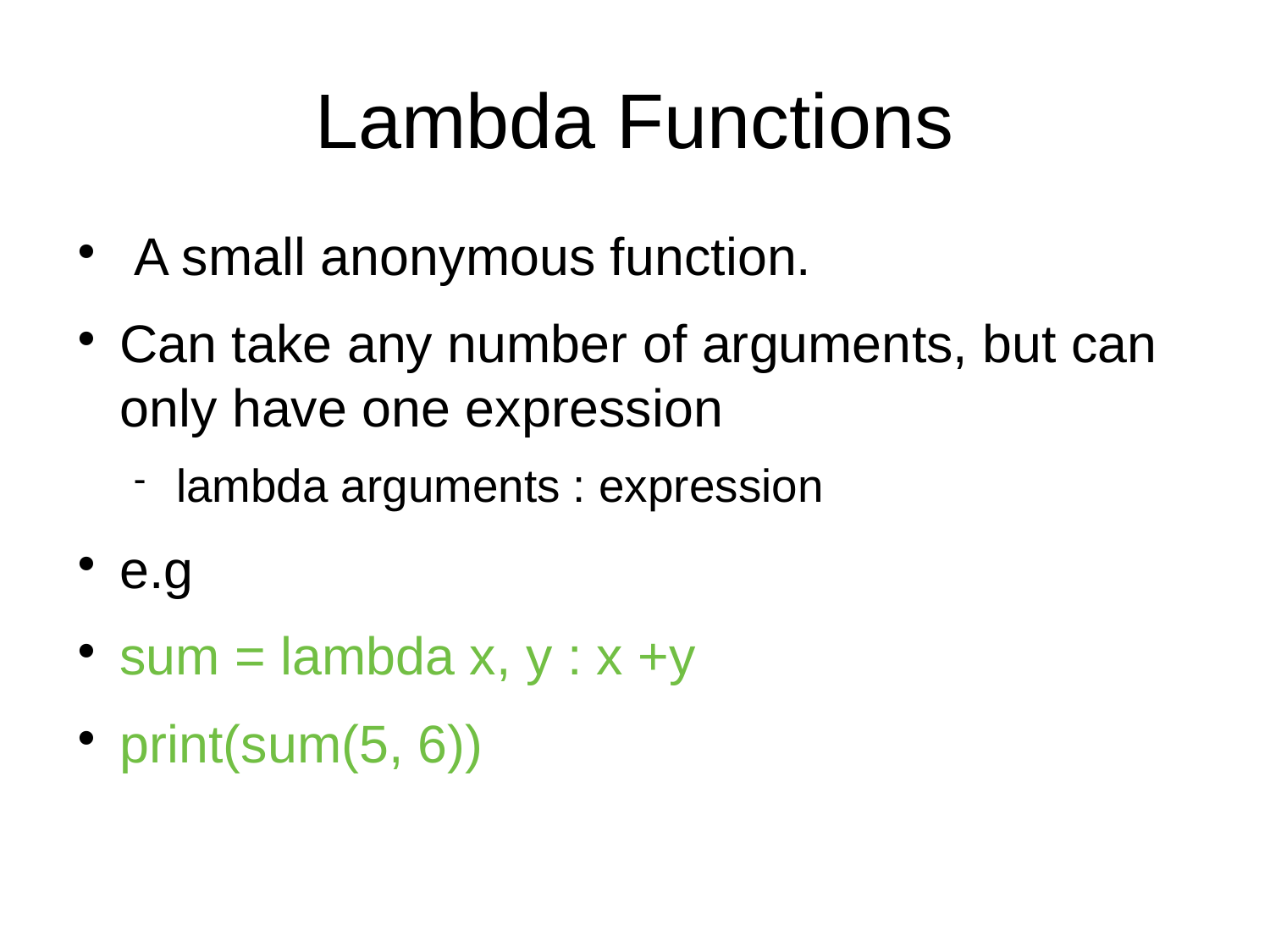

Lambda Functions
 A small anonymous function.
Can take any number of arguments, but can only have one expression
lambda arguments : expression
e.g
sum = lambda x, y : x +y
print(sum(5, 6))